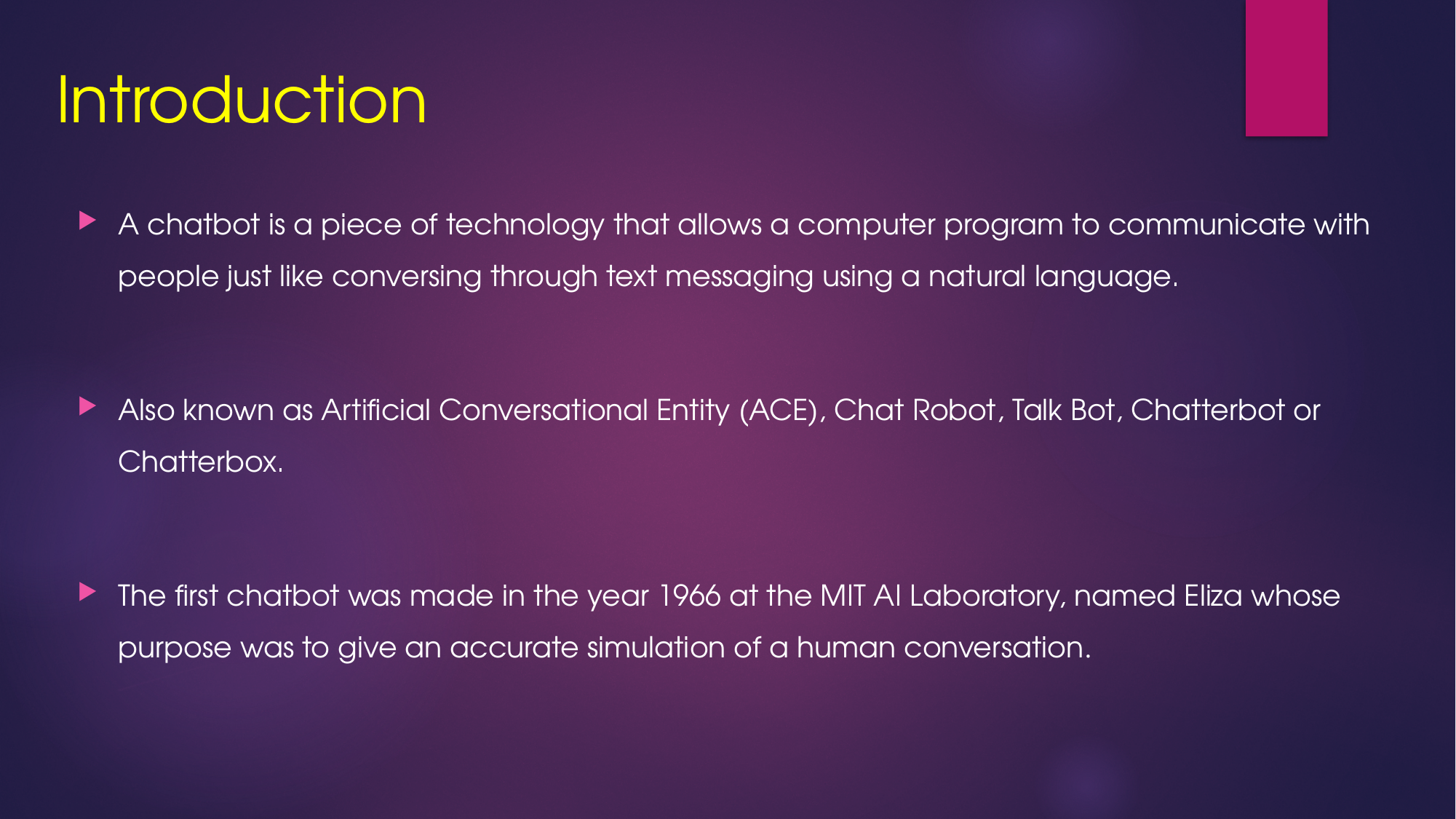

# Introduction
A chatbot is a piece of technology that allows a computer program to communicate with people just like conversing through text messaging using a natural language.

Also known as Artificial Conversational Entity (ACE), Chat Robot, Talk Bot, Chatterbot or Chatterbox.

The first chatbot was made in the year 1966 at the MIT AI Laboratory, named Eliza whose purpose was to give an accurate simulation of a human conversation.